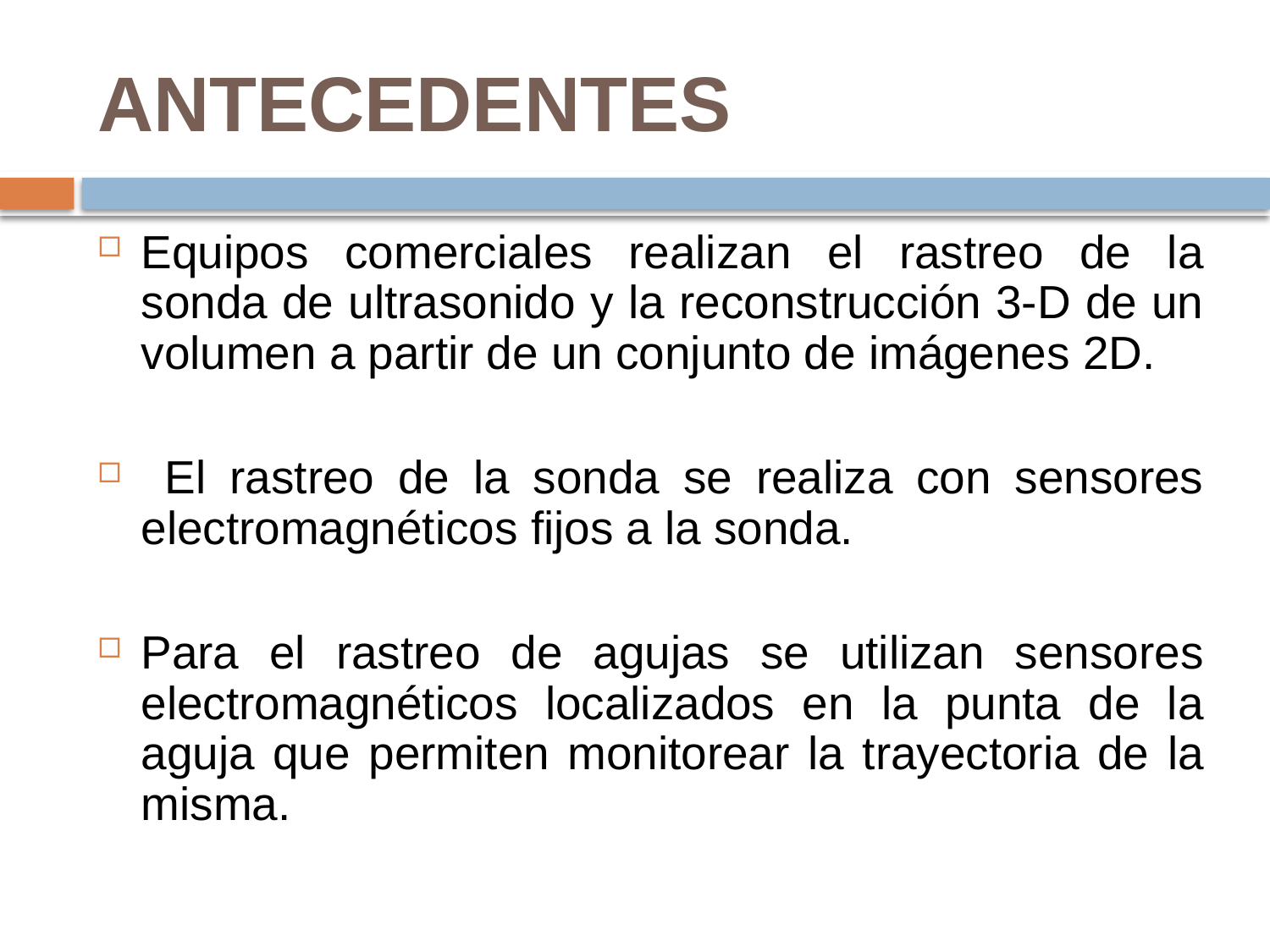

# ANTECEDENTES
Equipos comerciales realizan el rastreo de la sonda de ultrasonido y la reconstrucción 3-D de un volumen a partir de un conjunto de imágenes 2D.

 El rastreo de la sonda se realiza con sensores electromagnéticos fijos a la sonda.

Para el rastreo de agujas se utilizan sensores electromagnéticos localizados en la punta de la aguja que permiten monitorear la trayectoria de la misma.